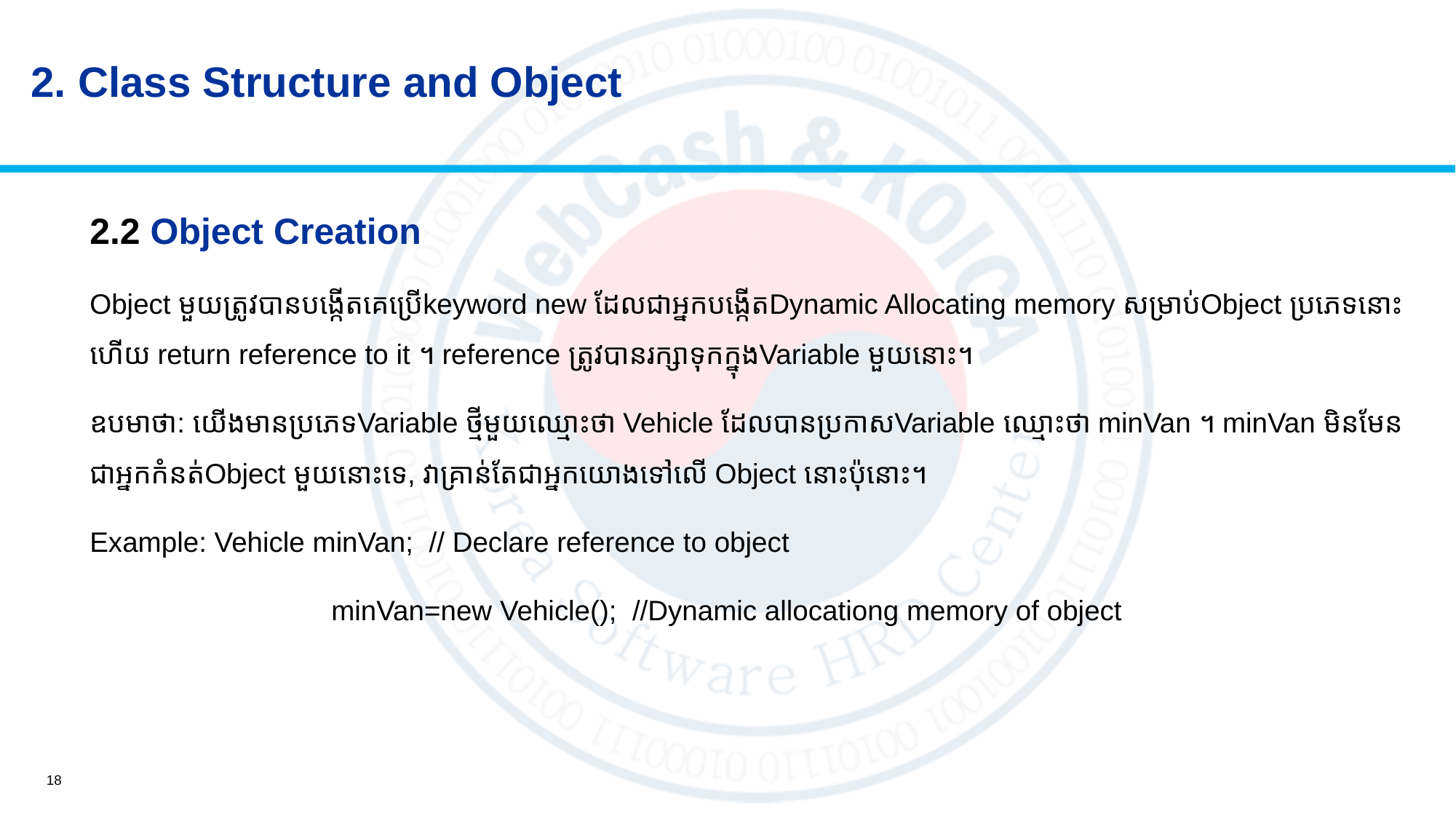

2. Class Structure and Object
#
2.2 Object Creation
Object មួយត្រូវបានបង្កើតគេប្រើkeyword new ដែលជាអ្នកបង្កើតDynamic Allocating memory សម្រាប់Object ប្រភេទនោះ ហើយ return reference to it ។ reference ត្រូវបានរក្សាទុកក្នុងVariable មួយនោះ។
ឧបមាថា: យើងមានប្រភេទVariable ថ្មីមួយឈ្មោះថា​ Vehicle ដែលបានប្រកាសVariable ឈ្មោះថា minVan ។ minVan​ មិនមែនជាអ្នកកំនត់Object មួយនោះទេ, វាគ្រាន់តែជាអ្នកយោងទៅលើ Object នោះប៉ុនោះ។
Example: Vehicle minVan;  // Declare reference to object
		​​   minVan=new Vehicle();  //Dynamic allocationg memory of object

18